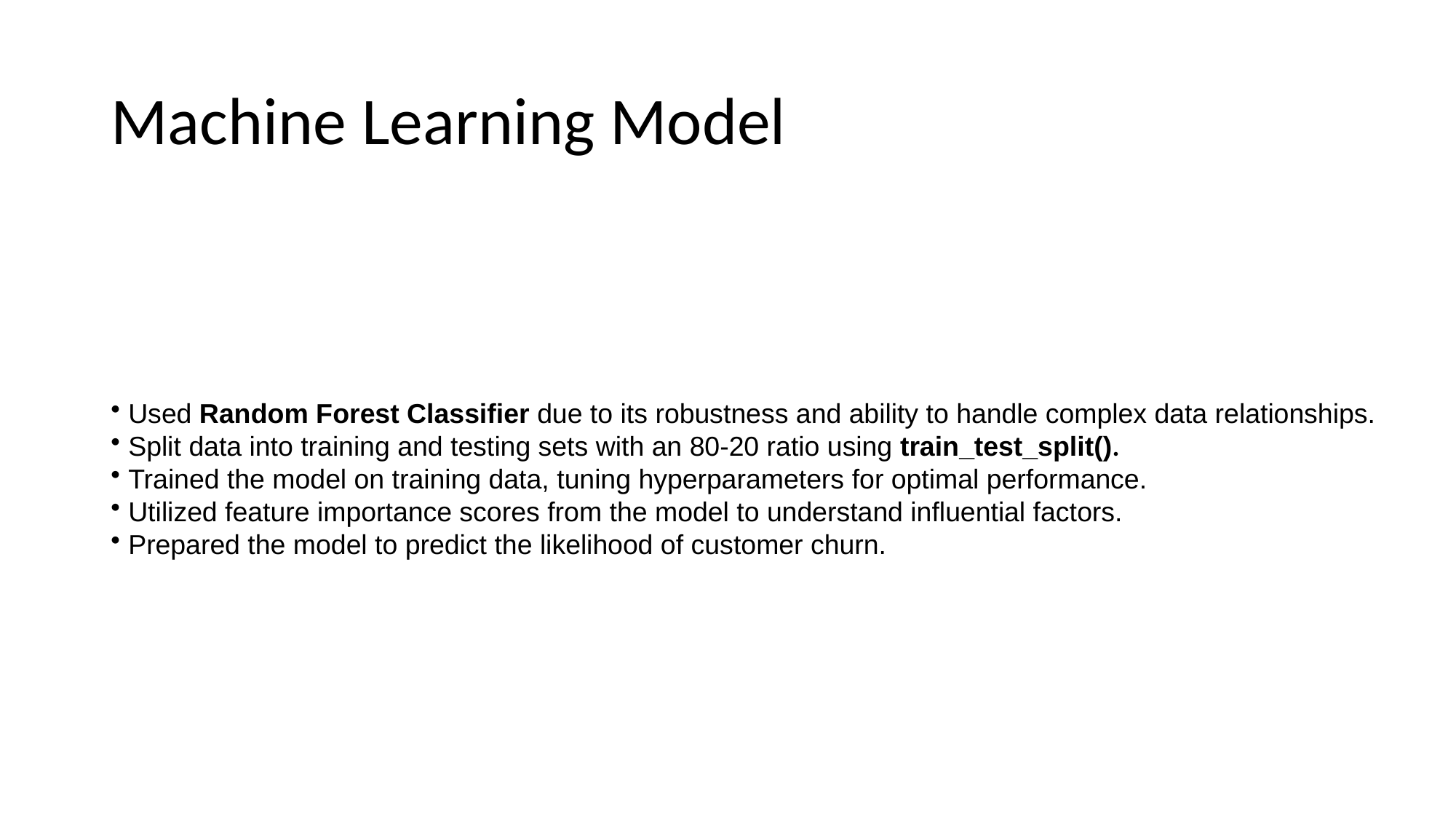

# Machine Learning Model
 Used Random Forest Classifier due to its robustness and ability to handle complex data relationships.
 Split data into training and testing sets with an 80-20 ratio using train_test_split().
 Trained the model on training data, tuning hyperparameters for optimal performance.
 Utilized feature importance scores from the model to understand influential factors.
 Prepared the model to predict the likelihood of customer churn.